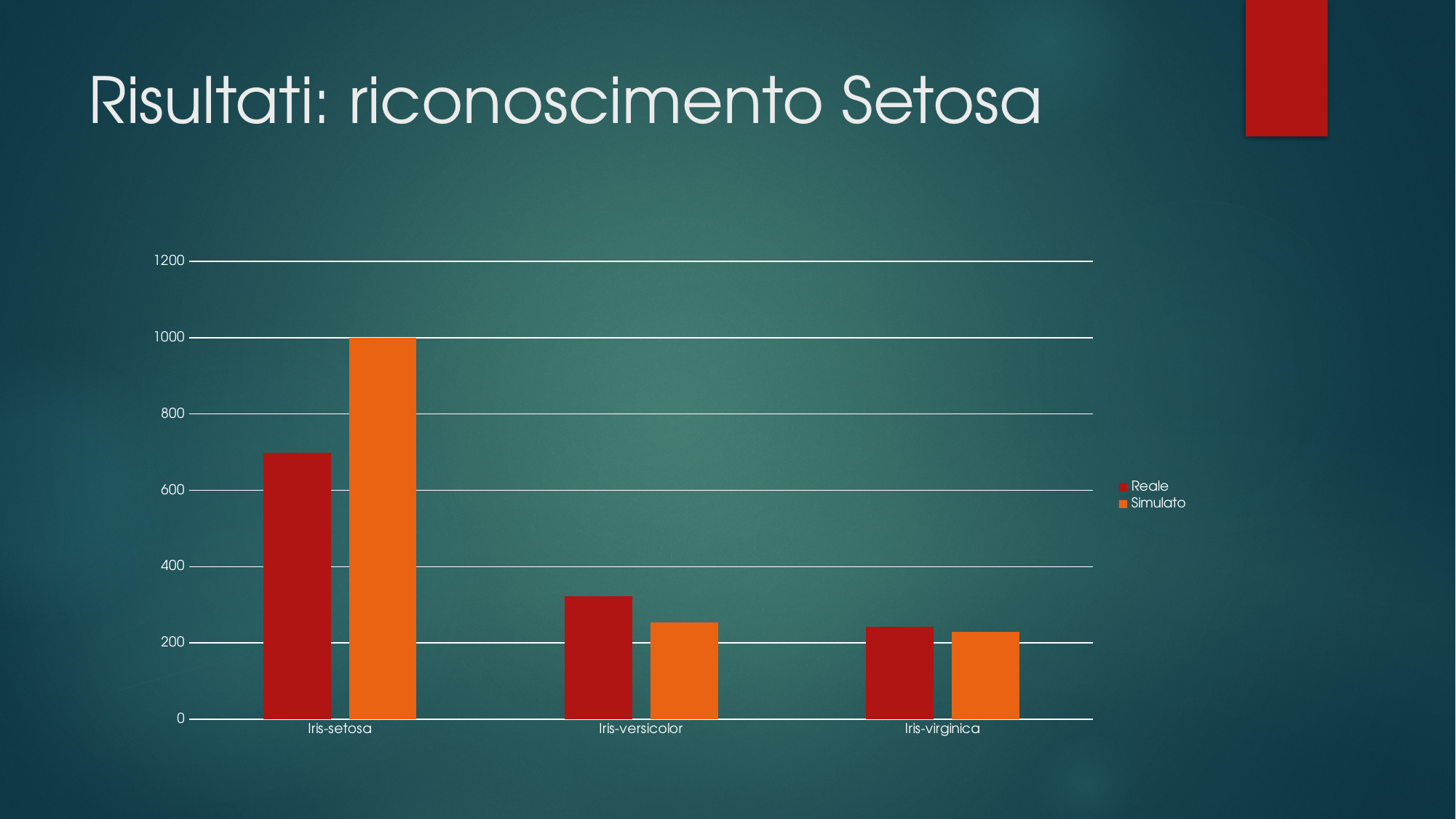

# Risultati: riconoscimento Setosa

### Chart

| Category |  |  |
|---|---|---|
| Iris-setosa | 699.0 | 1000.0 |
| Iris-versicolor | 322.0 | 254.0 |
| Iris-virginica | 243.0 | 229.0 |